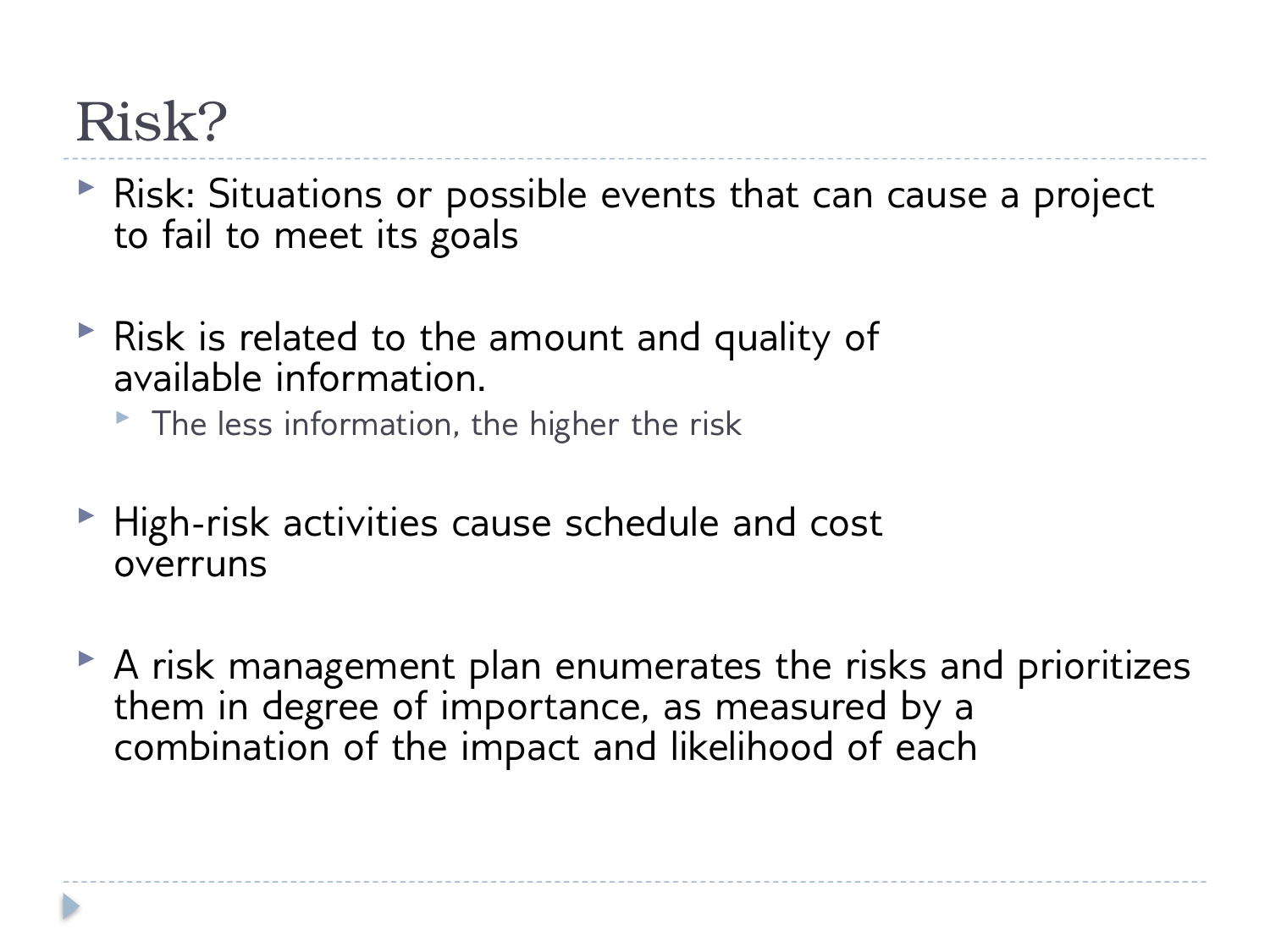

# Risk?
Risk: Situations or possible events that can cause a project to fail to meet its goals

Risk is related to the amount and quality of
available information.
The less information, the higher the risk

High-risk activities cause schedule and cost
overruns

A risk management plan enumerates the risks and prioritizes them in degree of importance, as measured by a combination of the impact and likelihood of each